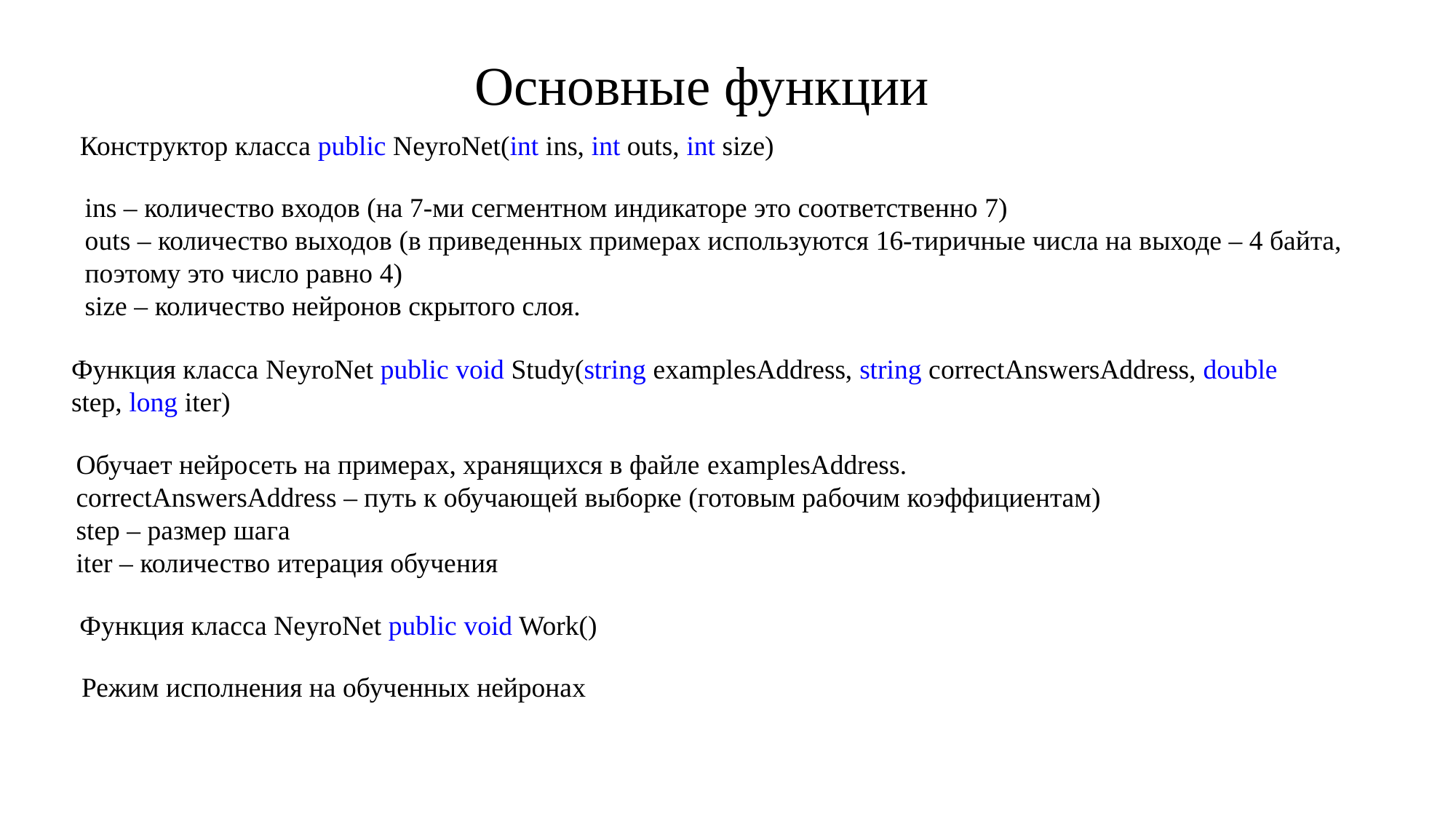

Основные функции
Конструктор класса public NeyroNet(int ins, int outs, int size)
ins – количество входов (на 7-ми сегментном индикаторе это соответственно 7)
оuts – количество выходов (в приведенных примерах используются 16-тиричные числа на выходе – 4 байта,
поэтому это число равно 4)
size – количество нейронов скрытого слоя.
Функция класса NeyroNet public void Study(string examplesAddress, string correctAnswersAddress, double step, long iter)
Обучает нейросеть на примерах, хранящихся в файле examplesAddress.
correctAnswersAddress – путь к обучающей выборке (готовым рабочим коэффициентам)
step – размер шага
iter – количество итерация обучения
Функция класса NeyroNet public void Work()
Режим исполнения на обученных нейронах